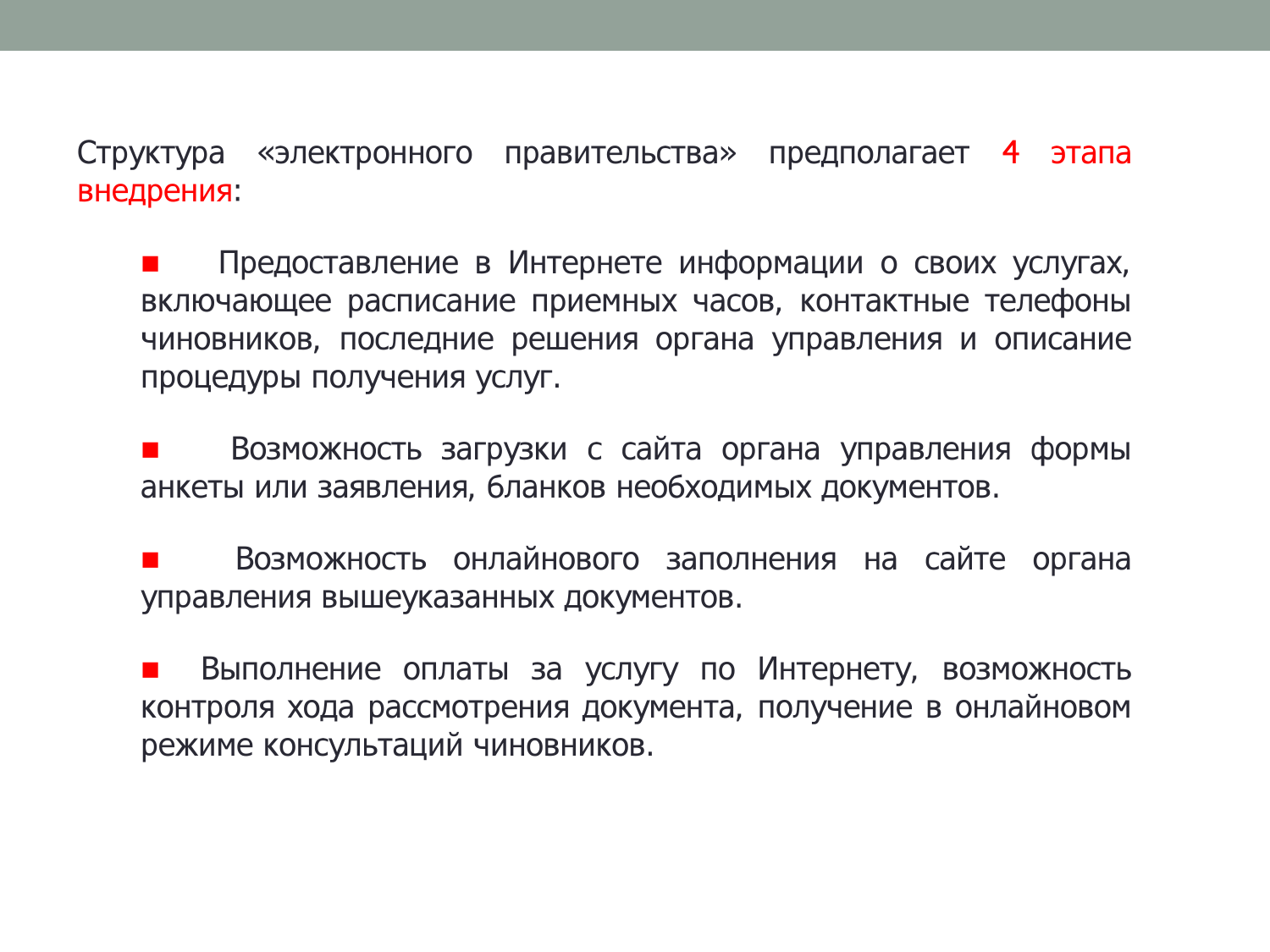

Структура «электронного правительства» предполагает 4 этапа внедрения:

■    Предоставление в Интернете информации о своих услугах, включающее расписание приемных часов, контактные телефоны чиновников, последние решения органа управления и описание процедуры получения услуг.

■    Возможность загрузки с сайта органа управления формы анкеты или заявления, бланков необходимых документов.

■   Возможность онлайнового заполнения на сайте органа управления вышеуказанных документов.

■  Выполнение оплаты за услугу по Интернету, возможность контроля хода рассмотрения документа, получение в онлайновом режиме консультаций чиновников.